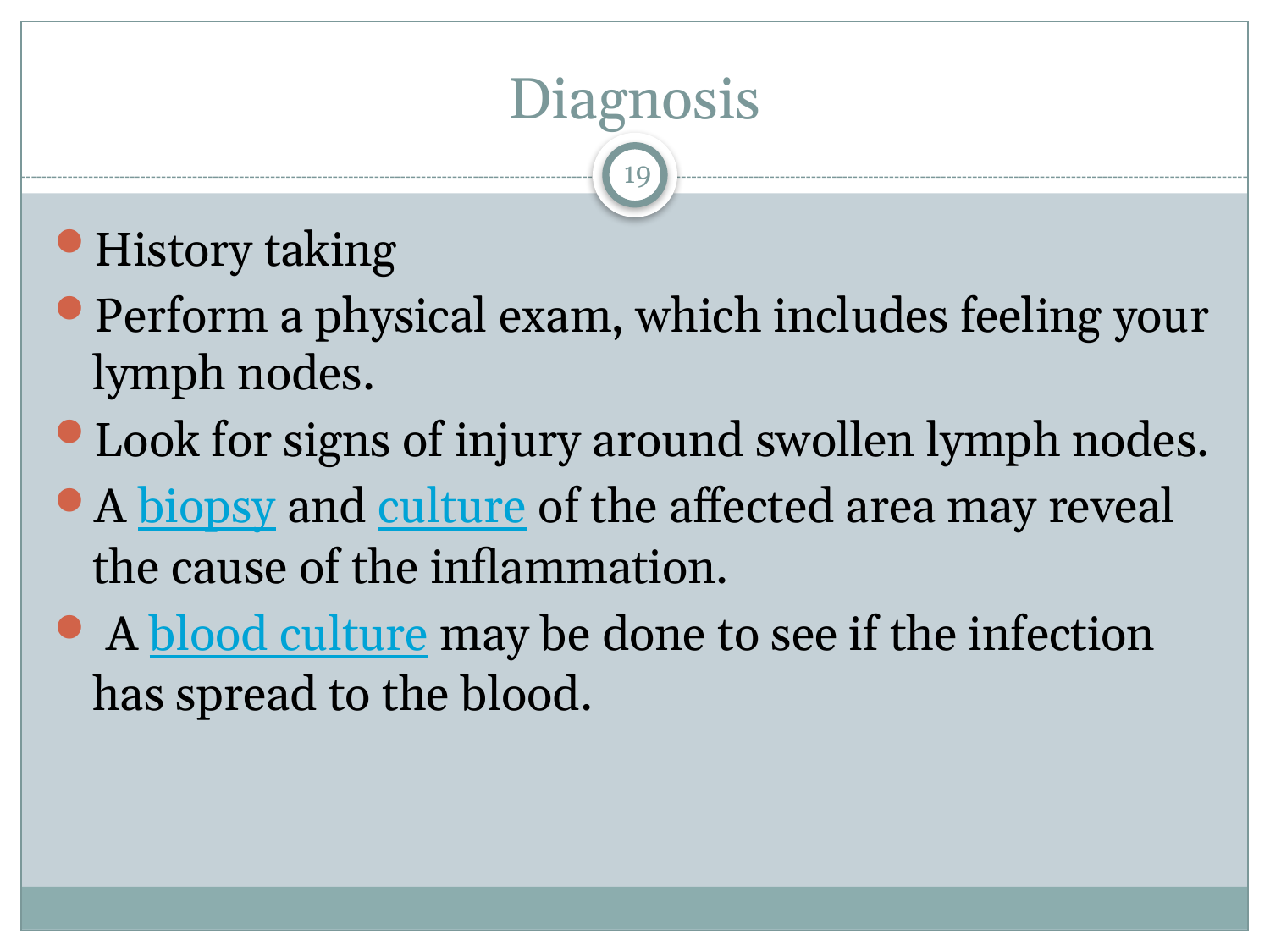

# Diagnosis
19
History taking
Perform a physical exam, which includes feeling your lymph nodes.
Look for signs of injury around swollen lymph nodes.
A biopsy and culture of the affected area may reveal the cause of the inflammation.
 A blood culture may be done to see if the infection has spread to the blood.